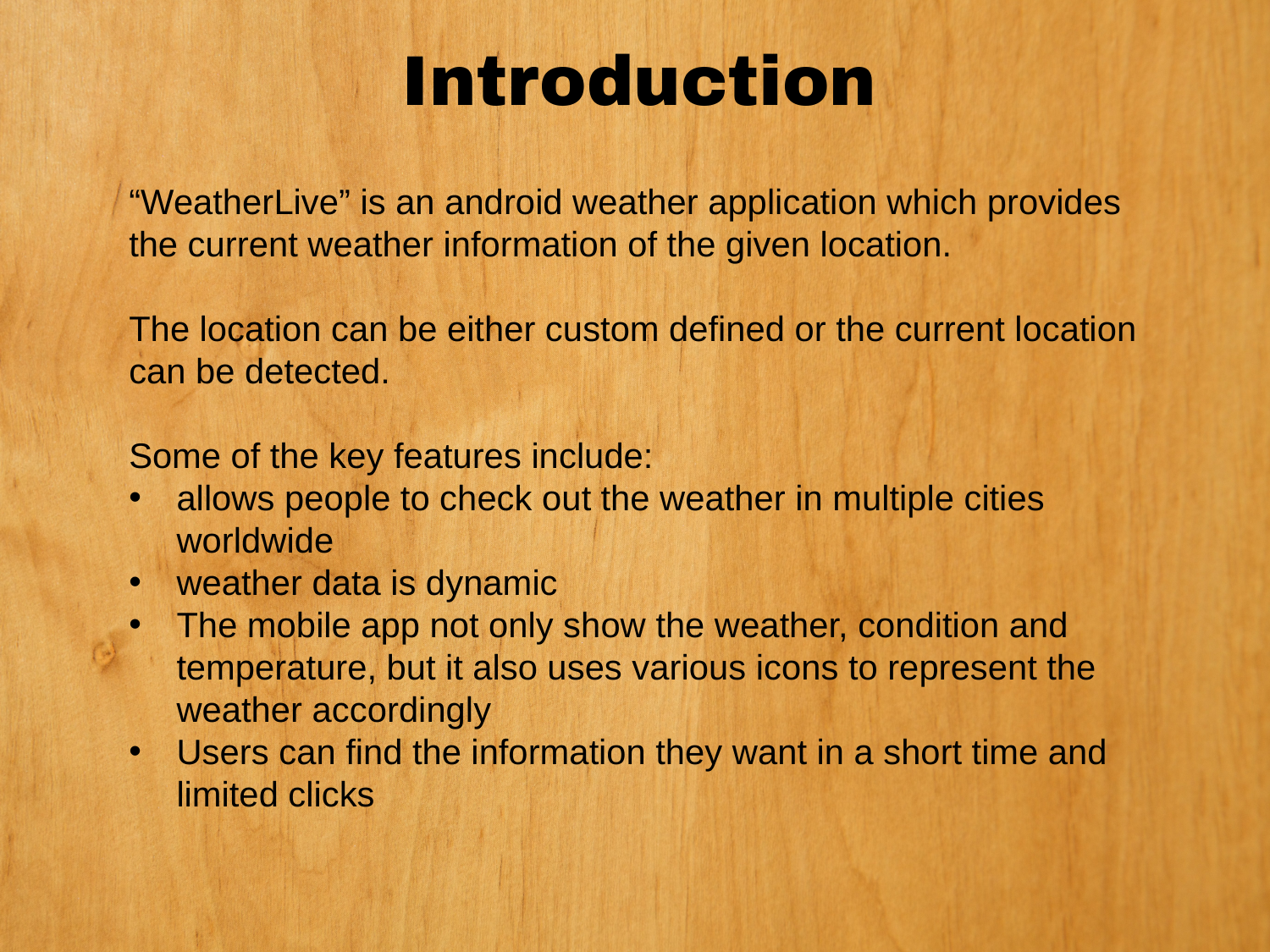

Introduction

“WeatherLive” is an android weather application which provides the current weather information of the given location.

The location can be either custom defined or the current location can be detected.

Some of the key features include:
allows people to check out the weather in multiple cities worldwide
weather data is dynamic
The mobile app not only show the weather, condition and temperature, but it also uses various icons to represent the weather accordingly
Users can find the information they want in a short time and limited clicks